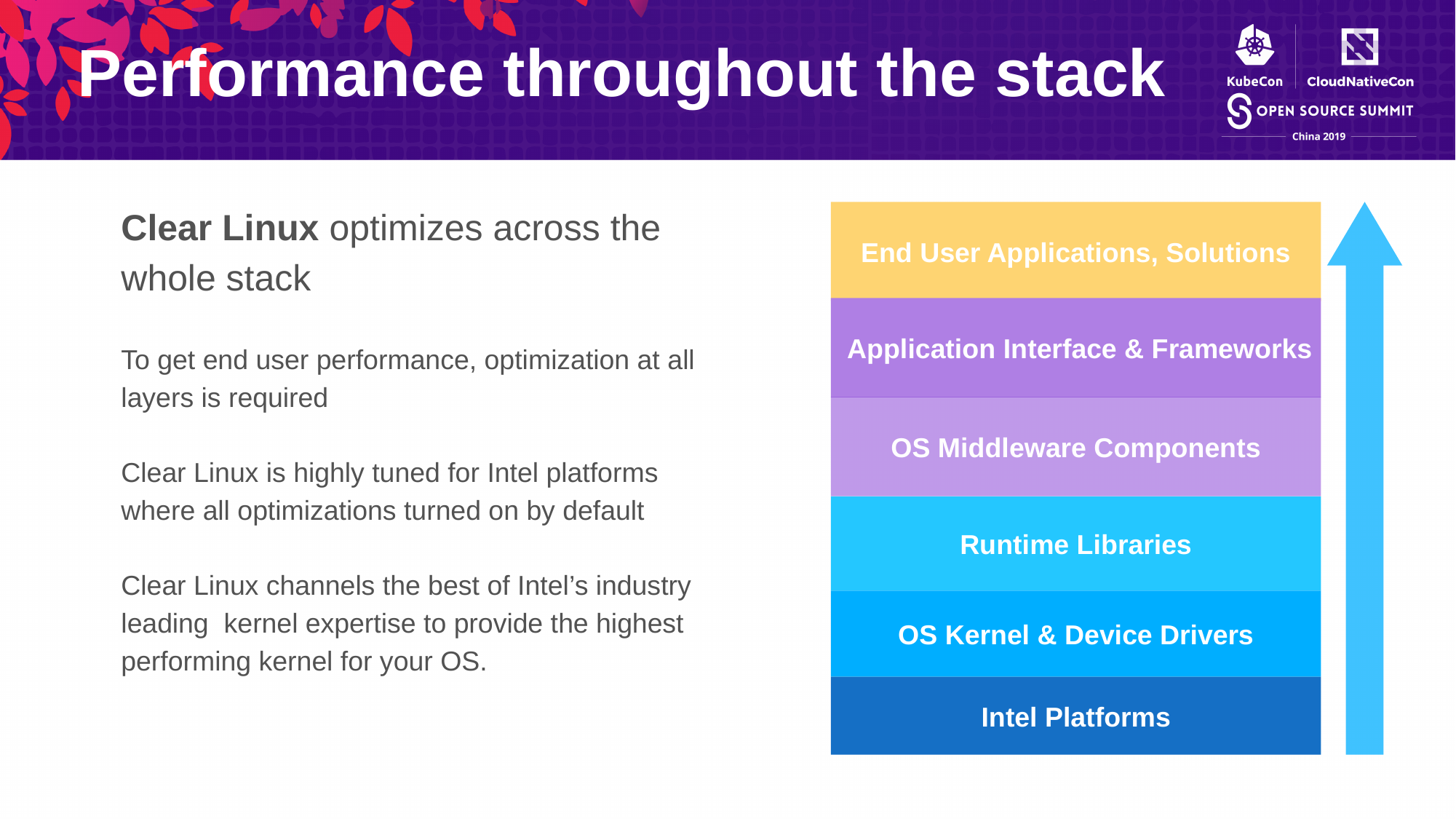

Performance throughout the stack
Clear Linux optimizes across the whole stack
End User Applications, Solutions
 Application Interface & Frameworks
OS Middleware Components
Runtime Libraries
OS Kernel & Device Drivers
Intel Platforms

To get end user performance, optimization at all layers is required

Clear Linux is highly tuned for Intel platforms where all optimizations turned on by default

Clear Linux channels the best of Intel’s industry leading  kernel expertise to provide the highest performing kernel for your OS.